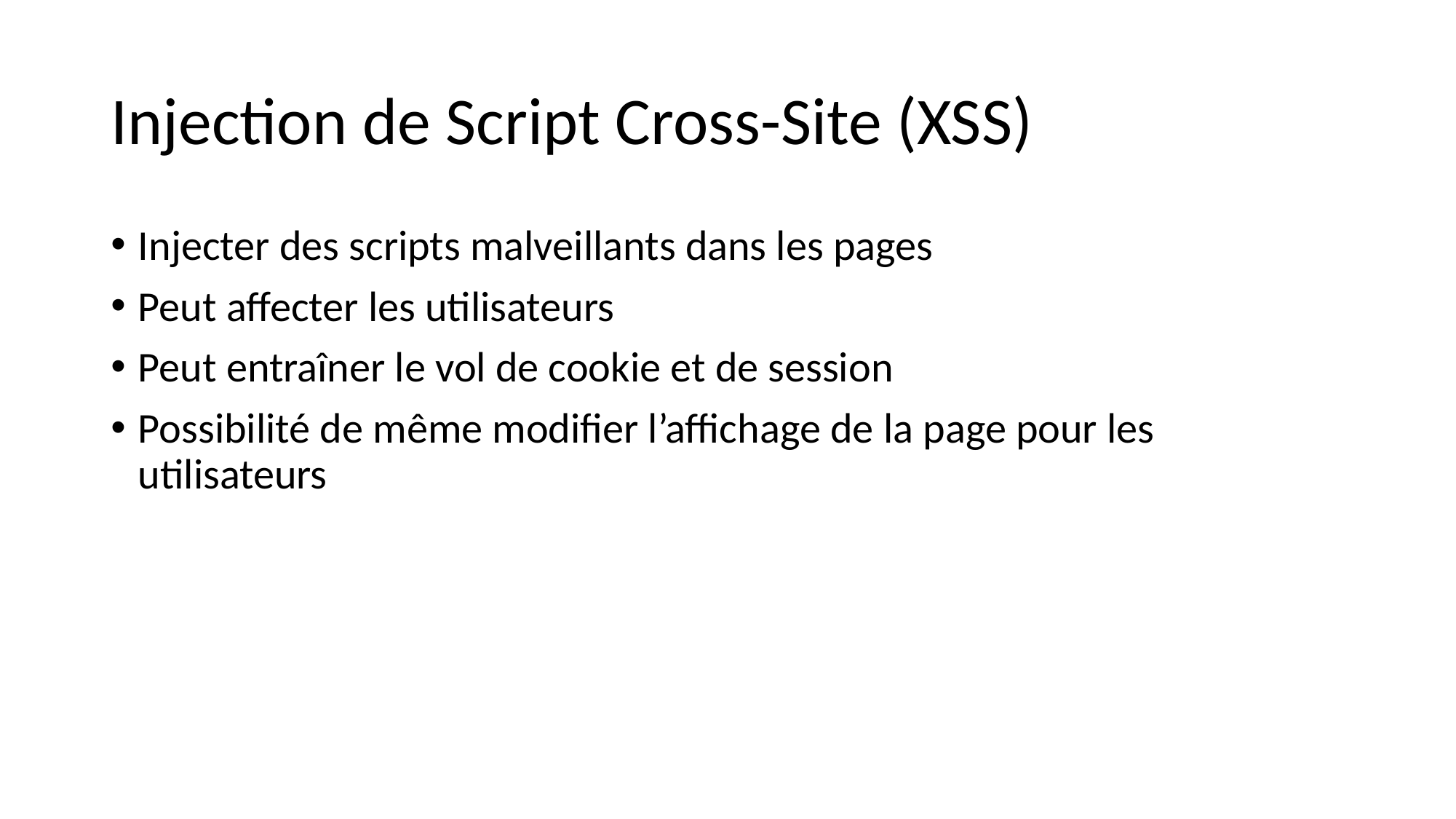

# Injection de Script Cross-Site (XSS)
Injecter des scripts malveillants dans les pages
Peut affecter les utilisateurs
Peut entraîner le vol de cookie et de session
Possibilité de même modifier l’affichage de la page pour les utilisateurs